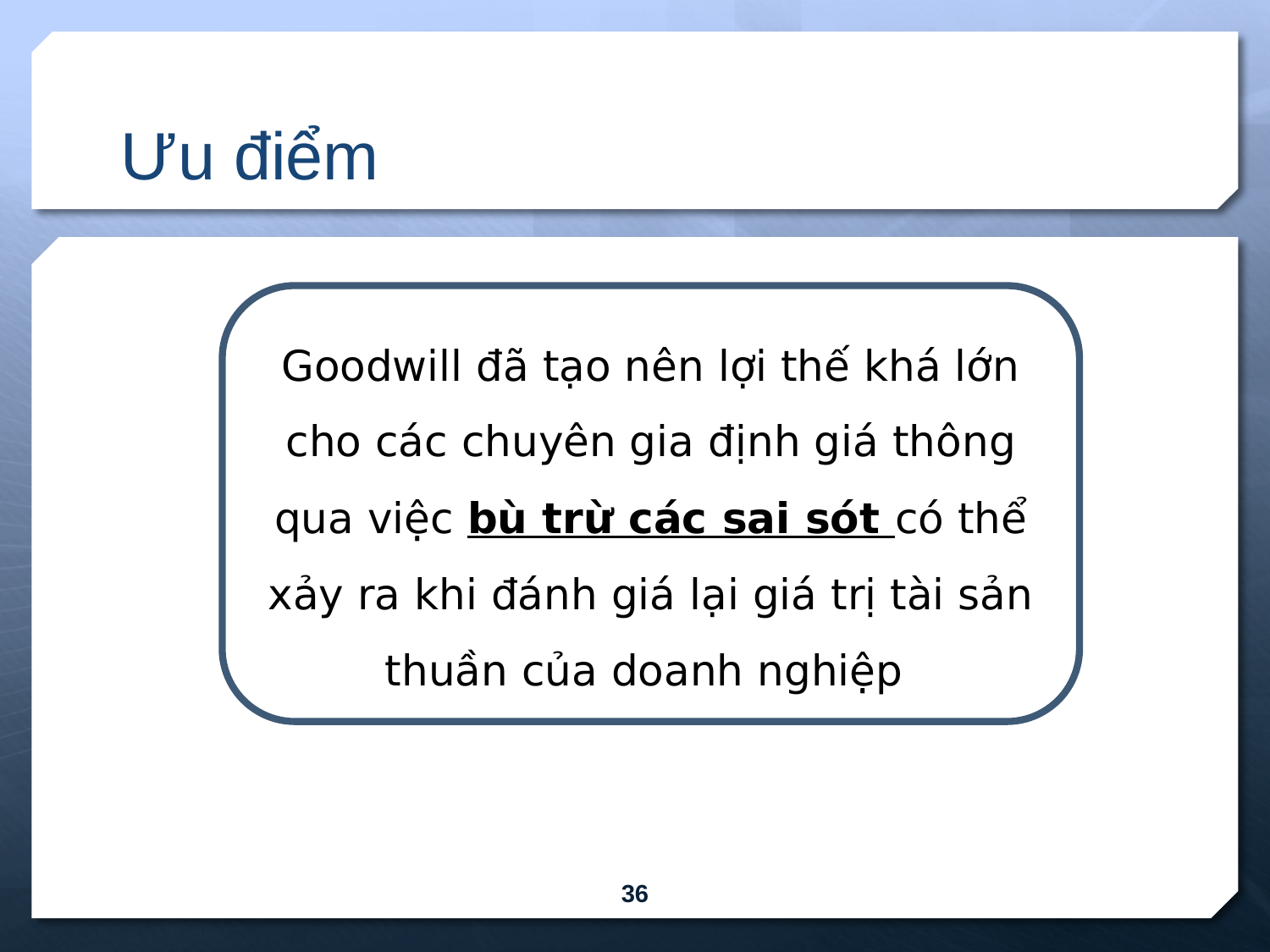

# Ưu điểm
Goodwill đã tạo nên lợi thế khá lớn cho các chuyên gia định giá thông qua việc bù trừ các sai sót có thể xảy ra khi đánh giá lại giá trị tài sản thuần của doanh nghiệp
36